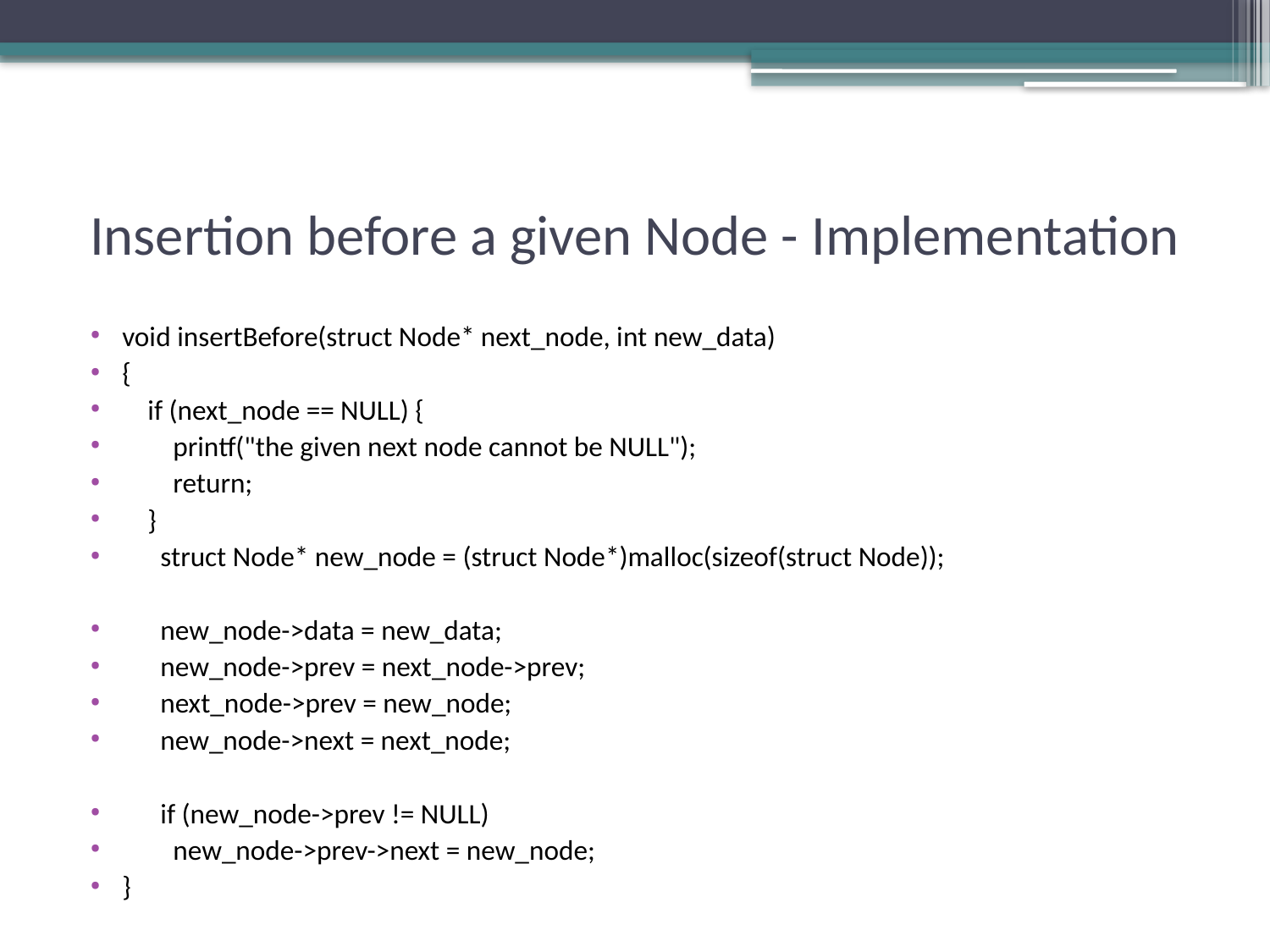

# Insertion before a given Node - Implementation
void insertBefore(struct Node* next_node, int new_data)
{
    if (next_node == NULL) {
        printf("the given next node cannot be NULL");
        return;
    }
      struct Node* new_node = (struct Node*)malloc(sizeof(struct Node));

      new_node->data = new_data;
      new_node->prev = next_node->prev;
      next_node->prev = new_node;
      new_node->next = next_node;

      if (new_node->prev != NULL)
        new_node->prev->next = new_node;
}